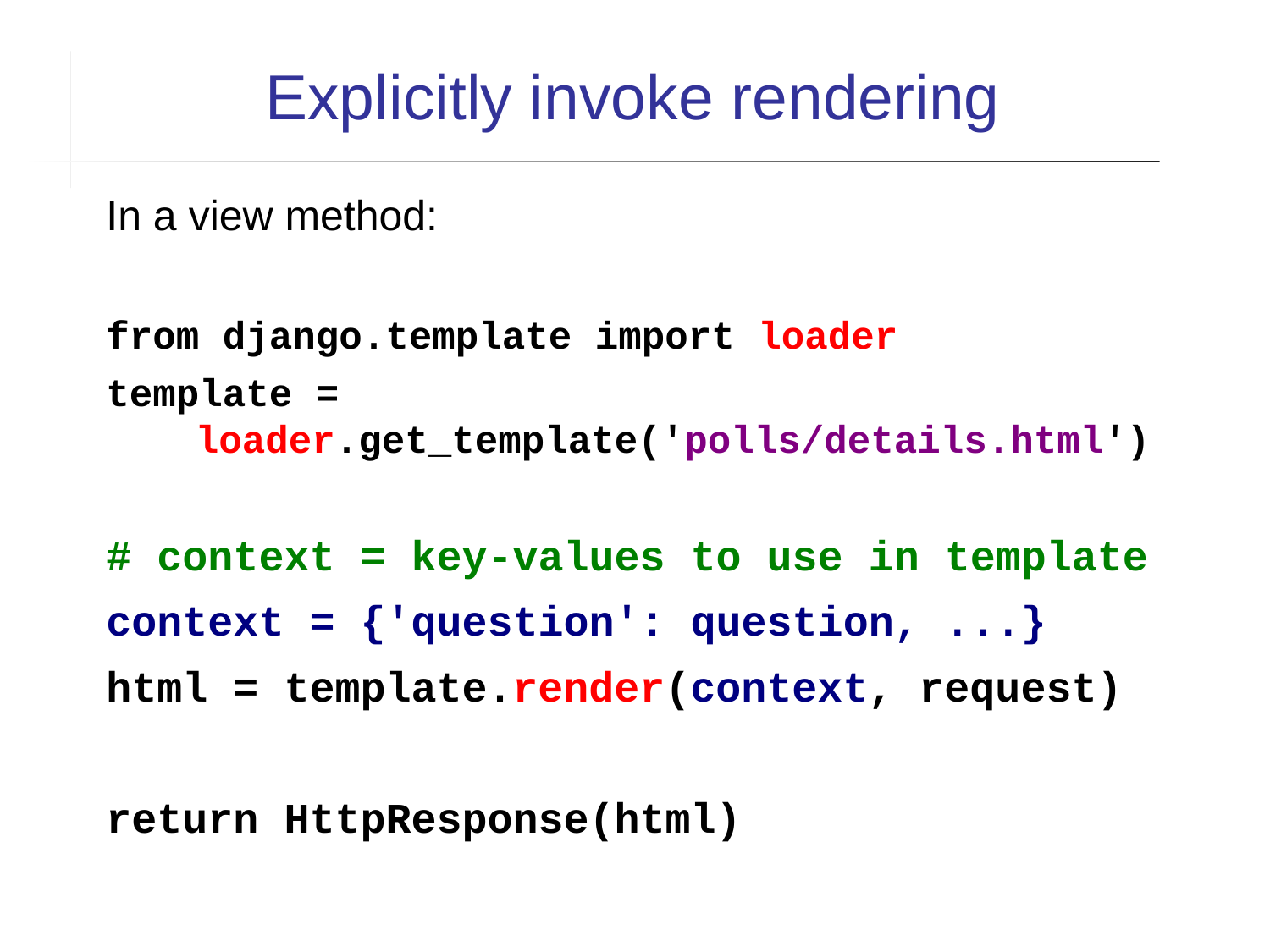

Explicitly invoke rendering
In a view method:

from django.template import loader
template =
  loader.get_template('polls/details.html')

# context = key-values to use in template
context = {'question': question, ...}
html = template.render(context, request)

return HttpResponse(html)